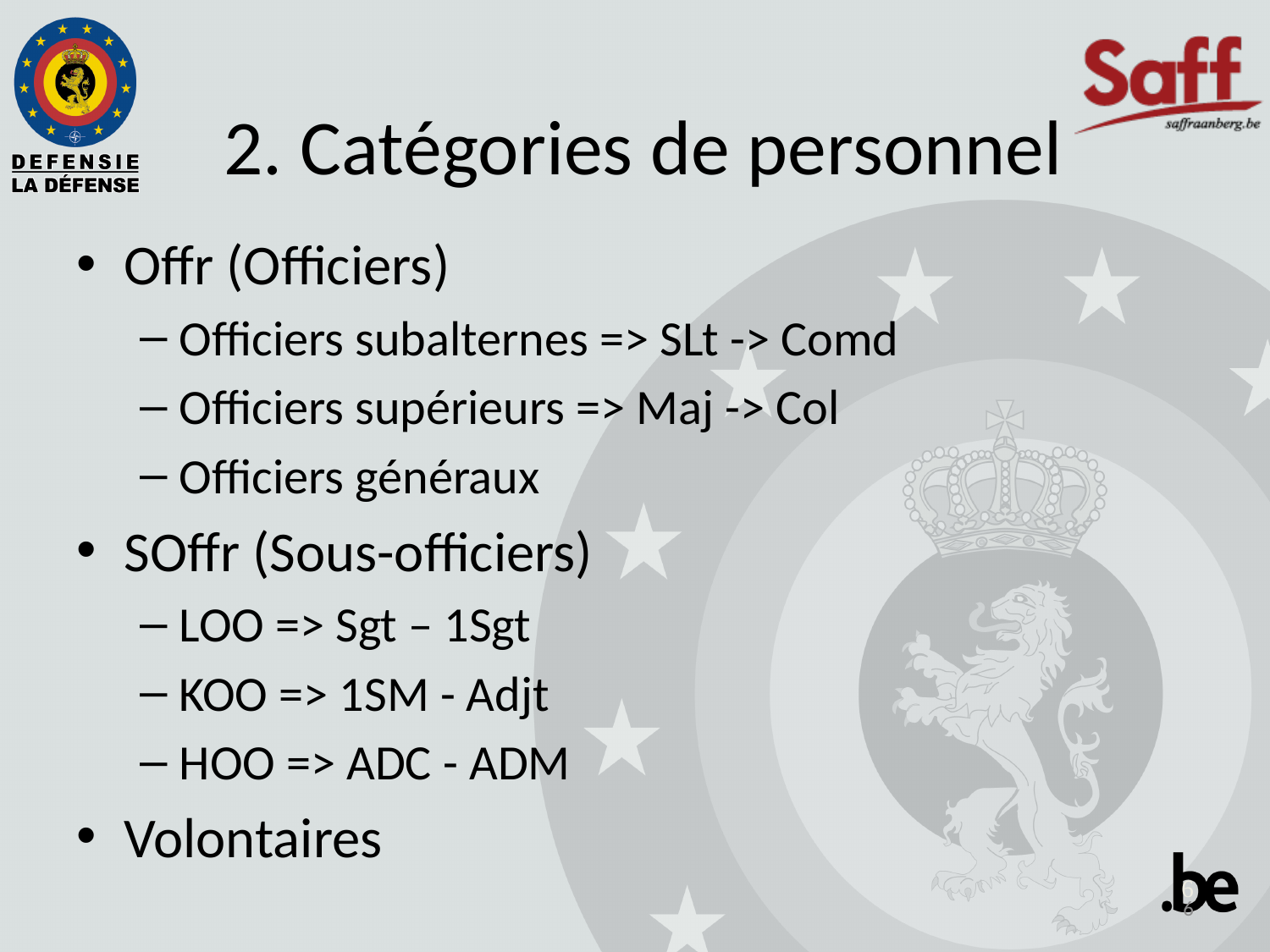

2. Catégories de personnel
Offr (Officiers)
Officiers subalternes => SLt -> Comd
Officiers supérieurs => Maj -> Col
Officiers généraux
SOffr (Sous-officiers)
LOO => Sgt – 1Sgt
KOO => 1SM - Adjt
HOO => ADC - ADM
Volontaires
6
6